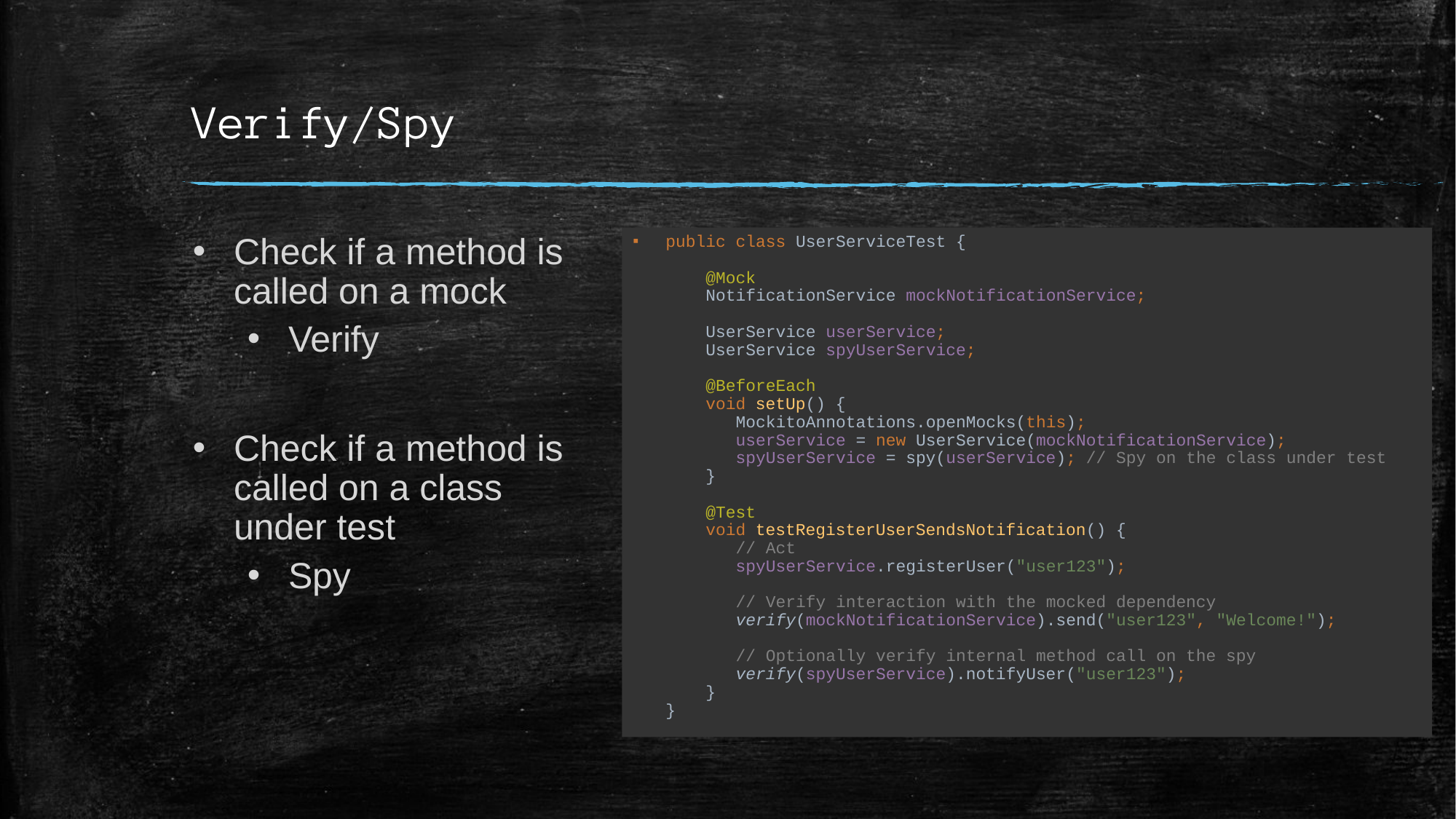

# Verify/Spy
Check if a method is called on a mock
Verify

Check if a method is called on a class under test
Spy

public class UserServiceTest {
    @Mock
    NotificationService mockNotificationService;
    UserService userService;
    UserService spyUserService;
    @BeforeEach
    void setUp() {
       MockitoAnnotations.openMocks(this);
       userService = new UserService(mockNotificationService);
       spyUserService = spy(userService); // Spy on the class under test
    }
    @Test
    void testRegisterUserSendsNotification() {
       // Act
       spyUserService.registerUser("user123");
       // Verify interaction with the mocked dependency
       verify(mockNotificationService).send("user123", "Welcome!");
       // Optionally verify internal method call on the spy
       verify(spyUserService).notifyUser("user123");
    }
}